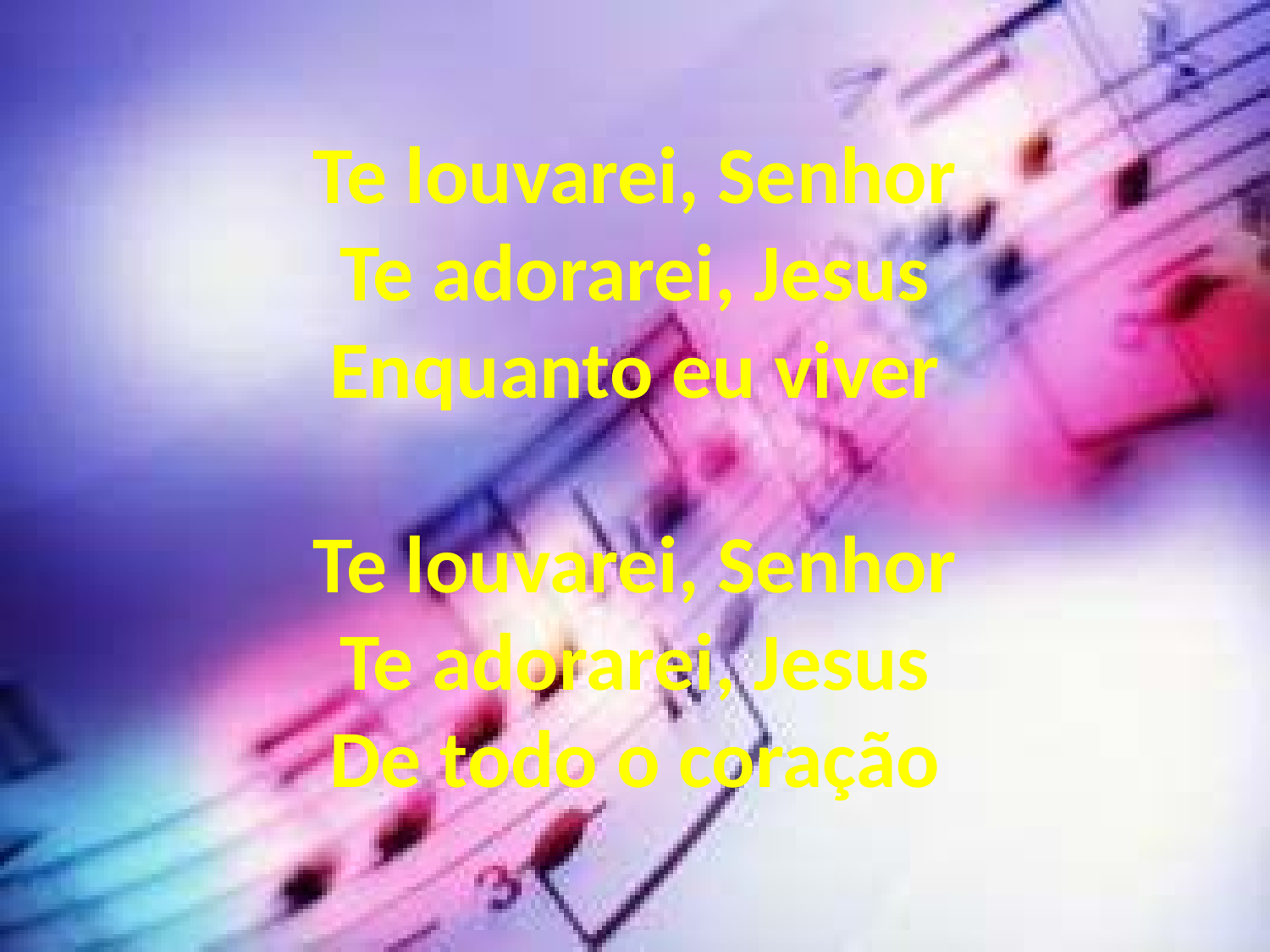

Te louvarei, Senhor
Te adorarei, Jesus
Enquanto eu viver

Te louvarei, Senhor
Te adorarei, Jesus
De todo o coração